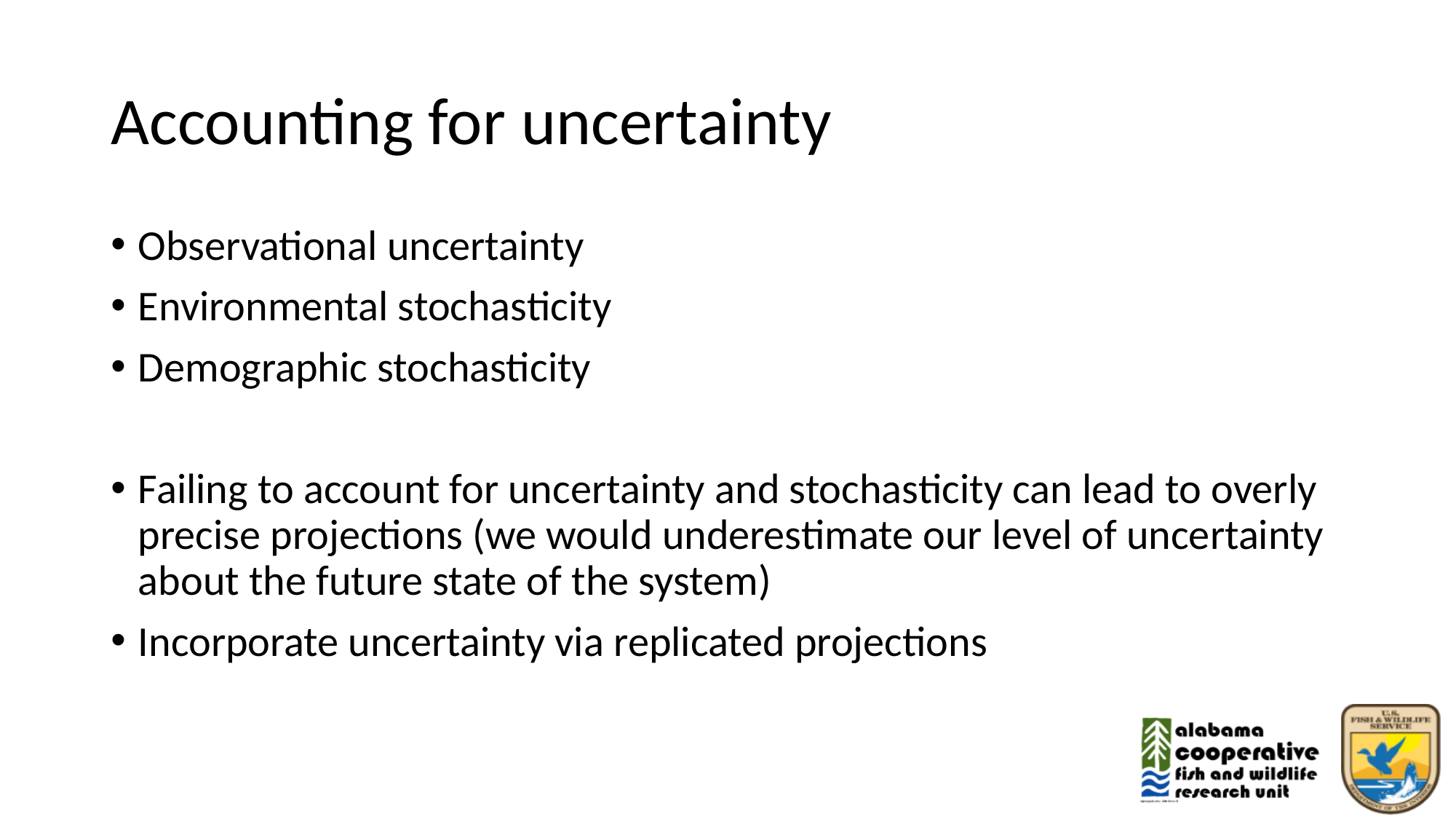

# Accounting for uncertainty
Observational uncertainty
Environmental stochasticity
Demographic stochasticity

Failing to account for uncertainty and stochasticity can lead to overly precise projections (we would underestimate our level of uncertainty about the future state of the system)
Incorporate uncertainty via replicated projections